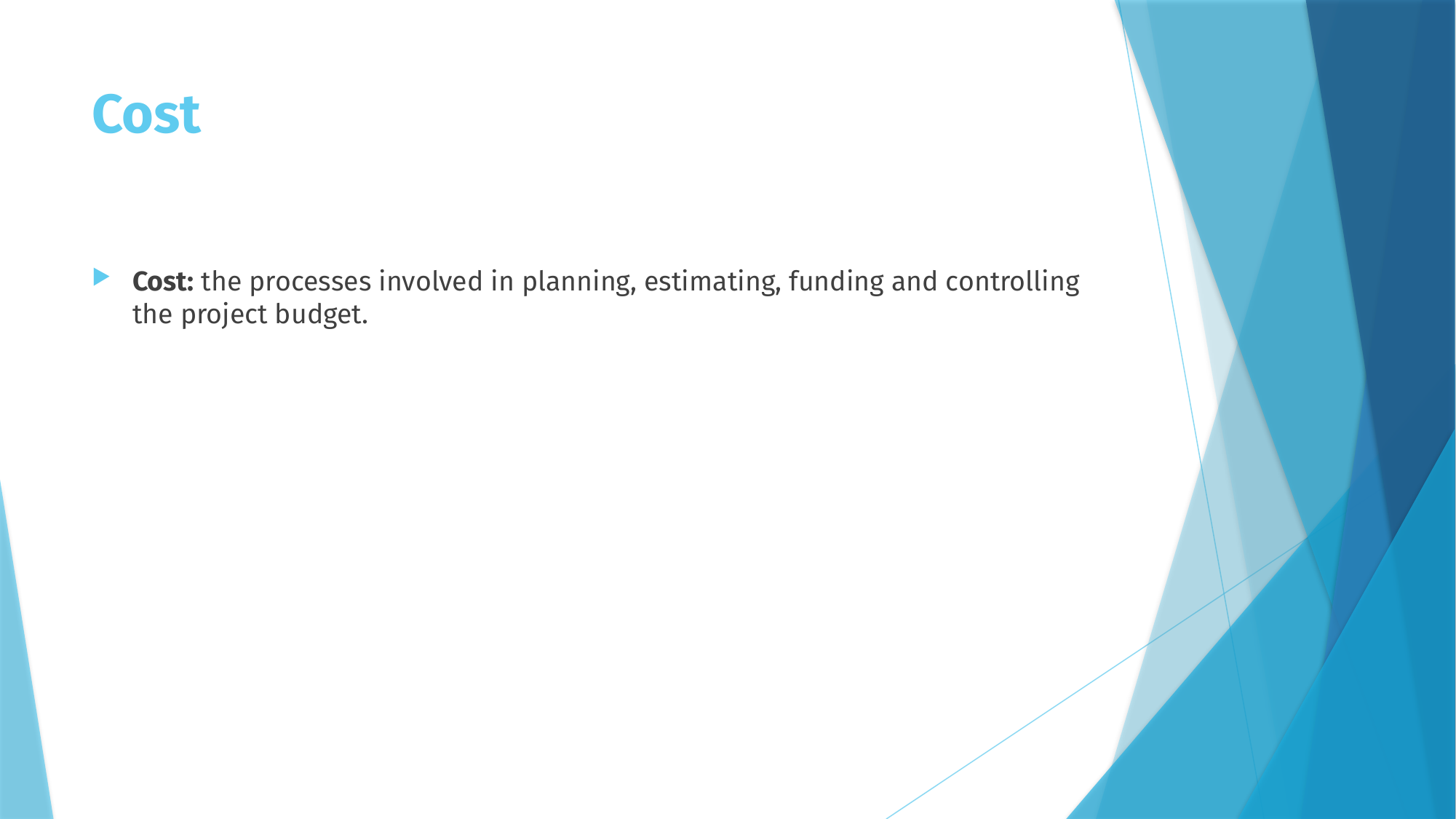

# Cost
Cost: the processes involved in planning, estimating, funding and controlling the project budget.